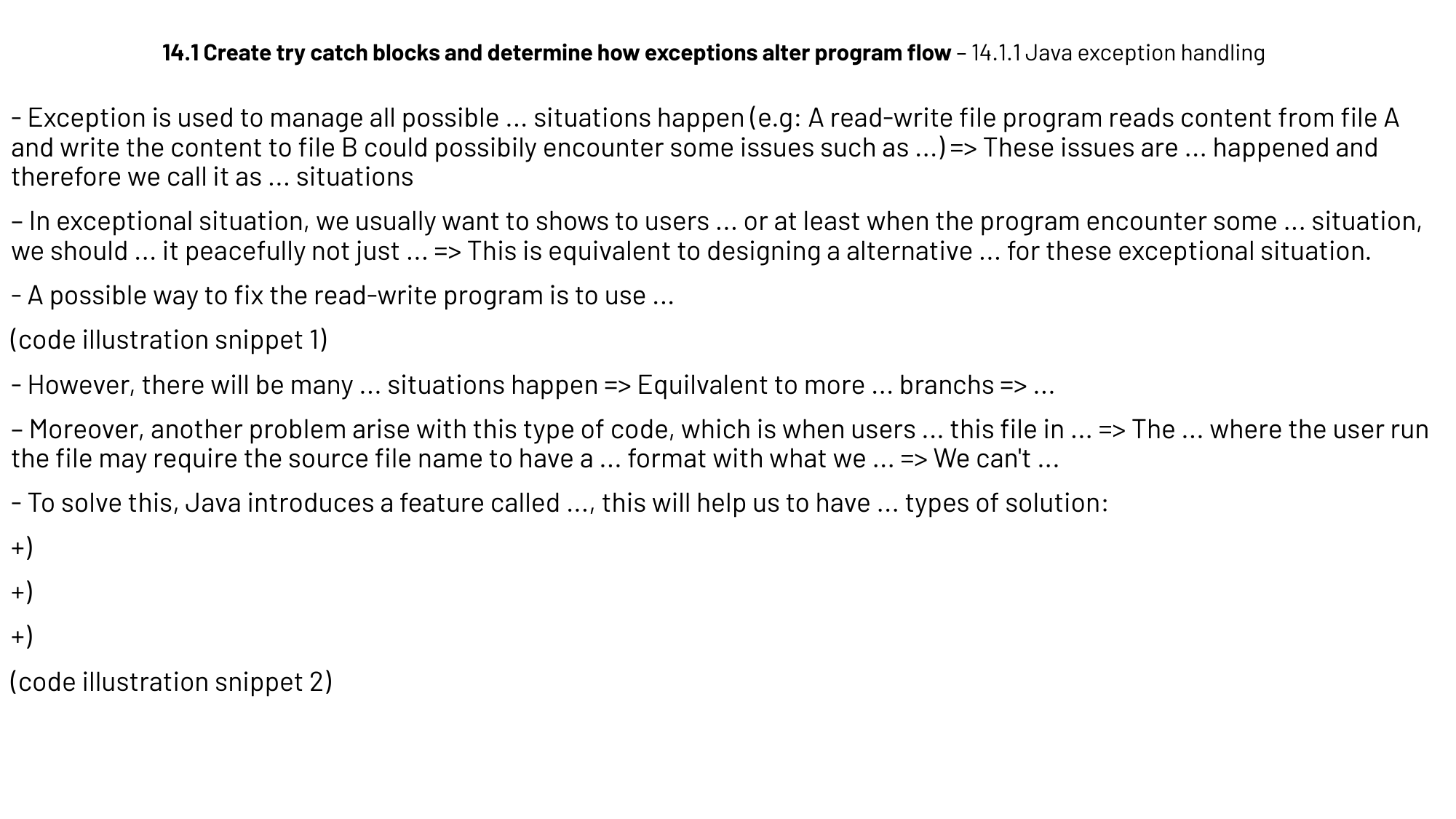

14.1 Create try catch blocks and determine how exceptions alter program flow – 14.1.1 Java exception handling
- Exception is used to manage all possible ... situations happen (e.g: A read-write file program reads content from file A and write the content to file B could possibily encounter some issues such as ...) => These issues are ... happened and therefore we call it as ... situations
– In exceptional situation, we usually want to shows to users ... or at least when the program encounter some ... situation, we should ... it peacefully not just ... => This is equivalent to designing a alternative ... for these exceptional situation.
- A possible way to fix the read-write program is to use ...
(code illustration snippet 1)
- However, there will be many ... situations happen => Equilvalent to more ... branchs => ...
– Moreover, another problem arise with this type of code, which is when users ... this file in ... => The ... where the user run the file may require the source file name to have a ... format with what we ... => We can't ...
- To solve this, Java introduces a feature called ..., this will help us to have ... types of solution:
+)
+)
+)
(code illustration snippet 2)